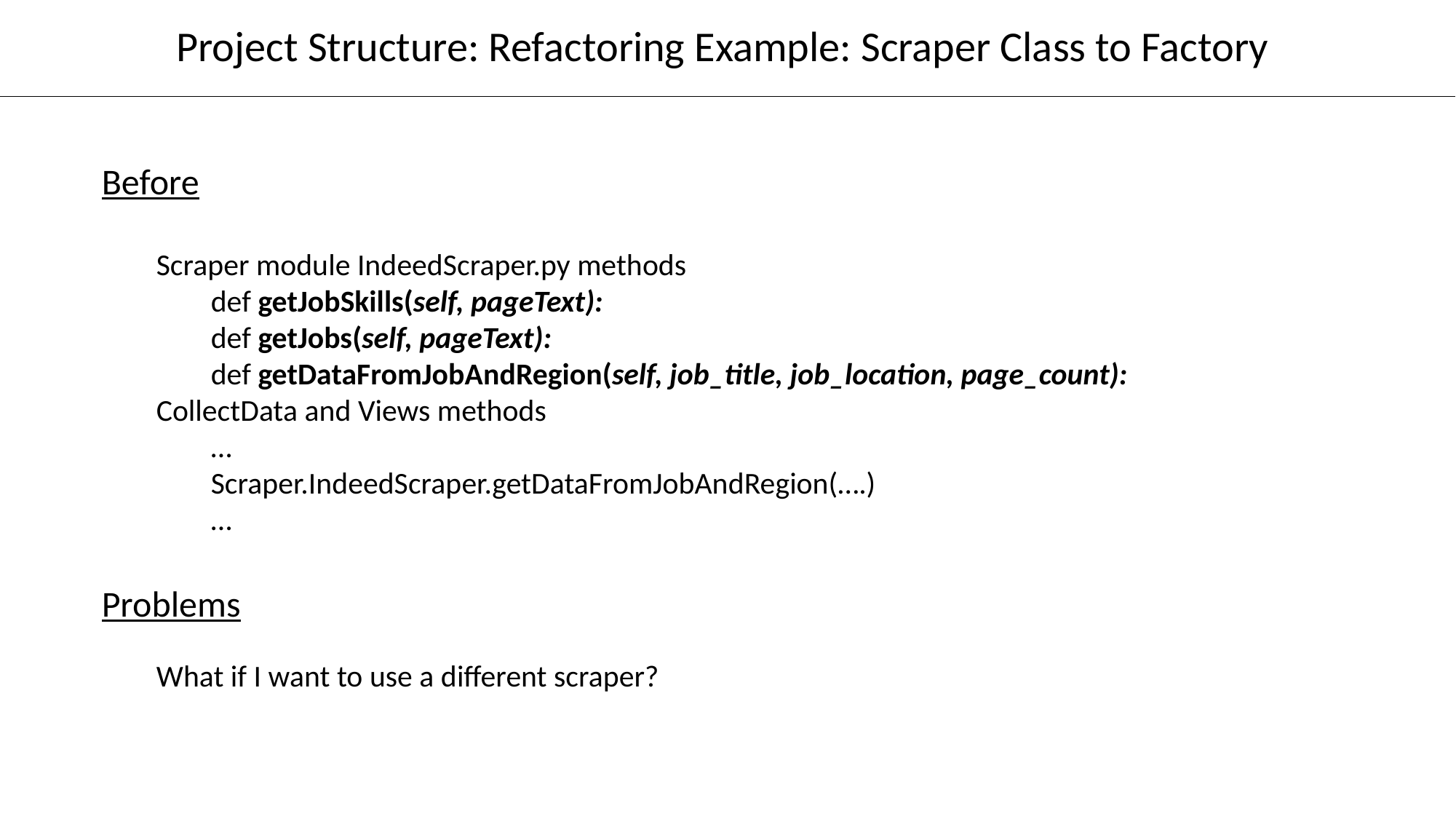

Project Structure: Refactoring Example: Scraper Class to Factory
Before

Scraper module IndeedScraper.py methods
def getJobSkills(self, pageText):
def getJobs(self, pageText):
def getDataFromJobAndRegion(self, job_title, job_location, page_count):
CollectData and Views methods
…
Scraper.IndeedScraper.getDataFromJobAndRegion(….)
…

Problems

What if I want to use a different scraper?